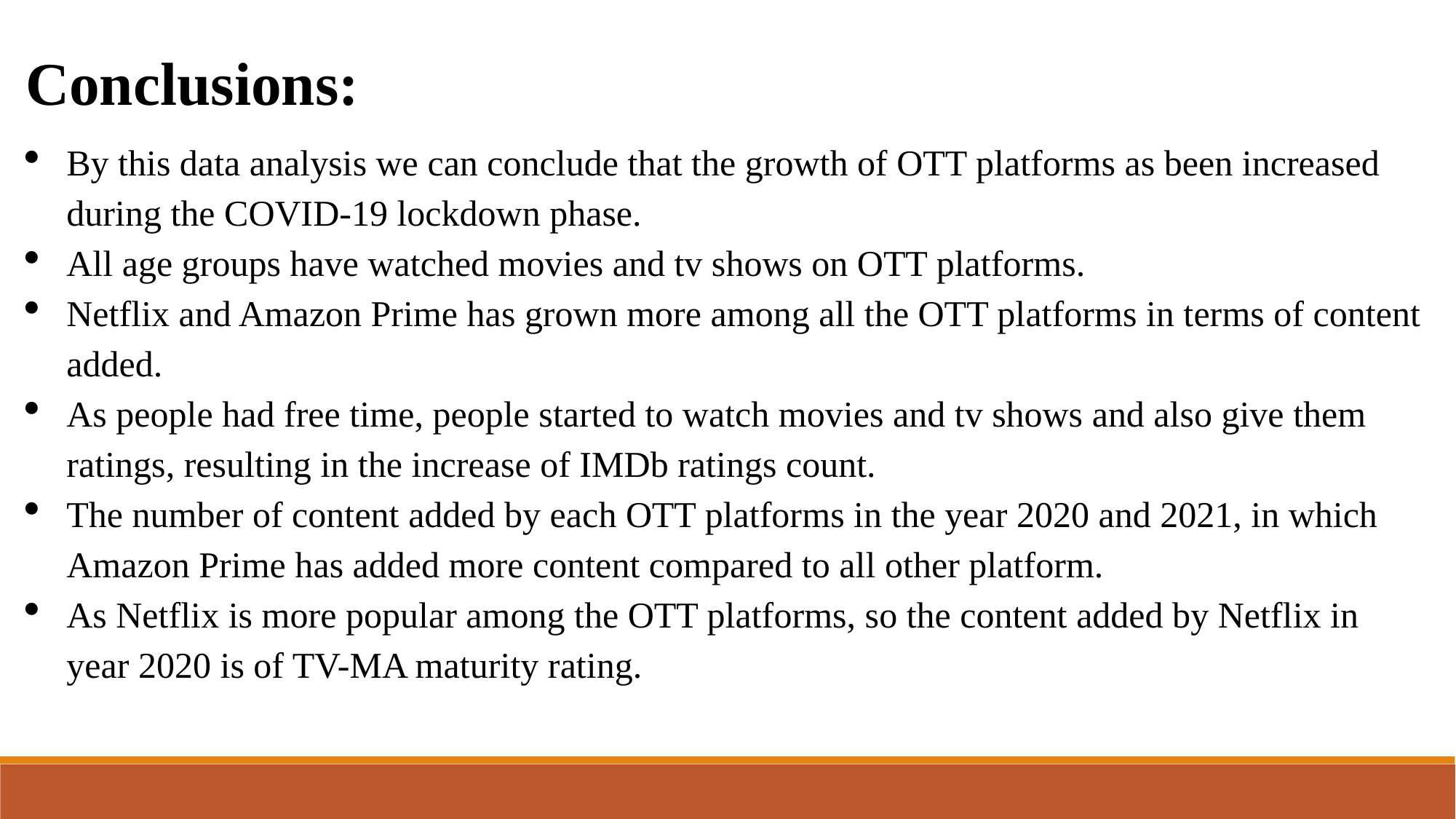

Conclusions:
By this data analysis we can conclude that the growth of OTT platforms as been increased during the COVID-19 lockdown phase.
All age groups have watched movies and tv shows on OTT platforms.
Netflix and Amazon Prime has grown more among all the OTT platforms in terms of content added.
As people had free time, people started to watch movies and tv shows and also give them ratings, resulting in the increase of IMDb ratings count.
The number of content added by each OTT platforms in the year 2020 and 2021, in which Amazon Prime has added more content compared to all other platform.
As Netflix is more popular among the OTT platforms, so the content added by Netflix in year 2020 is of TV-MA maturity rating.